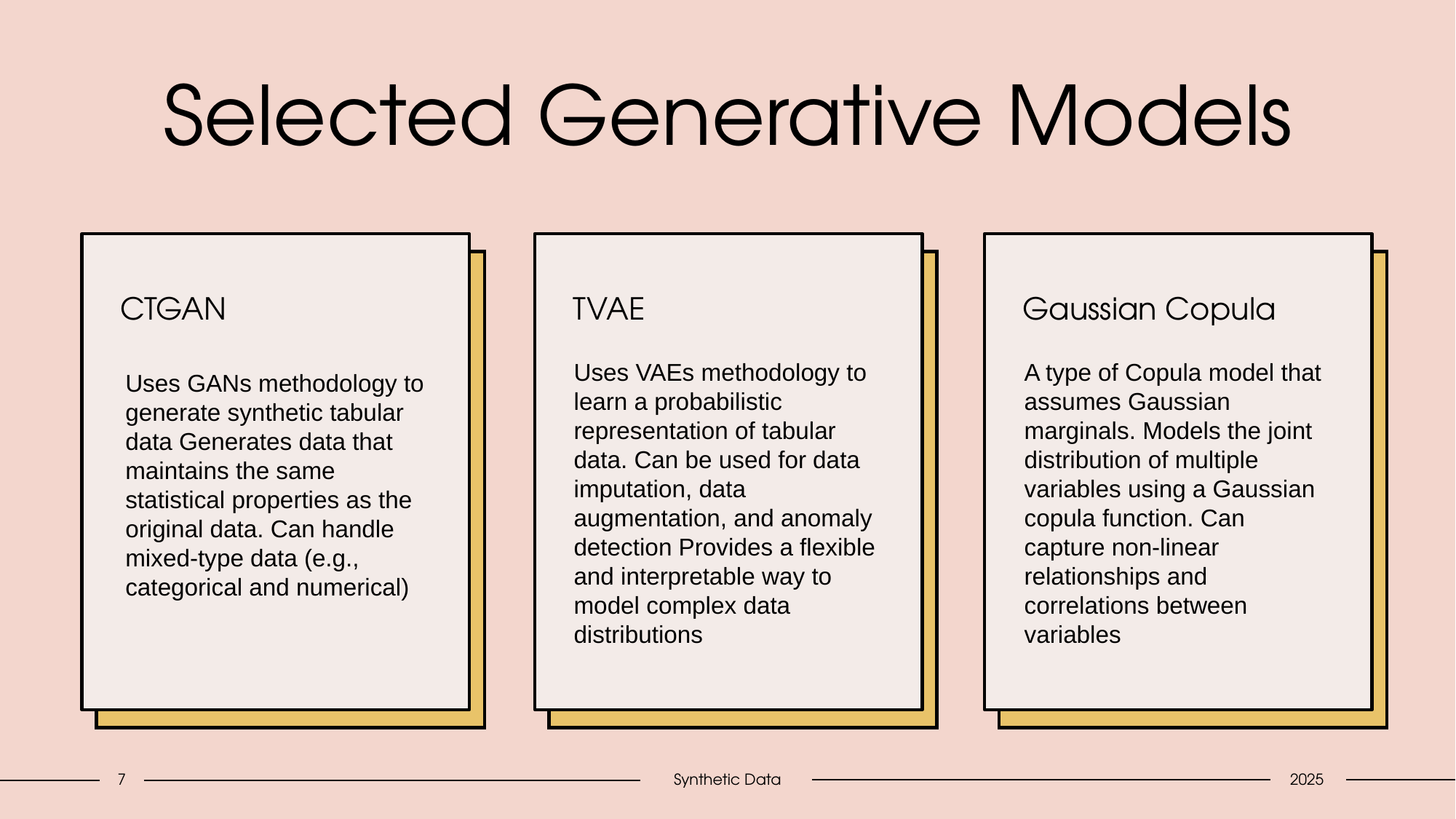

# Selected Generative Models
CTGAN
TVAE
Gaussian Copula
Uses VAEs methodology to learn a probabilistic representation of tabular data. Can be used for data imputation, data augmentation, and anomaly detection Provides a flexible and interpretable way to model complex data distributions
A type of Copula model that assumes Gaussian marginals. Models the joint distribution of multiple variables using a Gaussian copula function. Can capture non-linear relationships and correlations between variables
Uses GANs methodology to generate synthetic tabular data Generates data that maintains the same statistical properties as the original data. Can handle mixed-type data (e.g., categorical and numerical)
7
Synthetic Data
2025